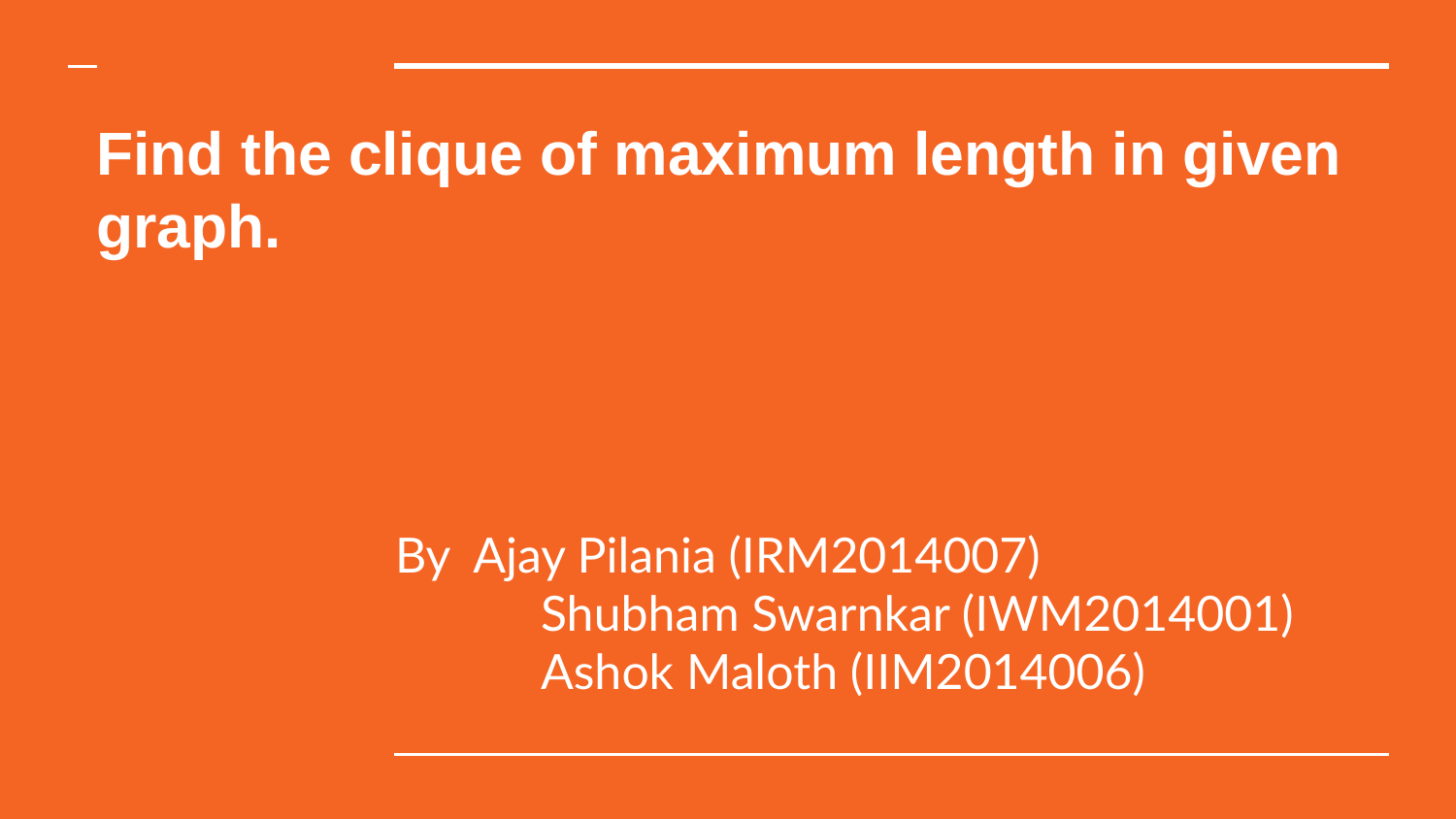

# Find the clique of maximum length in given graph.
By  Ajay Pilania (IRM2014007)
	Shubham Swarnkar (IWM2014001)
	Ashok Maloth (IIM2014006)